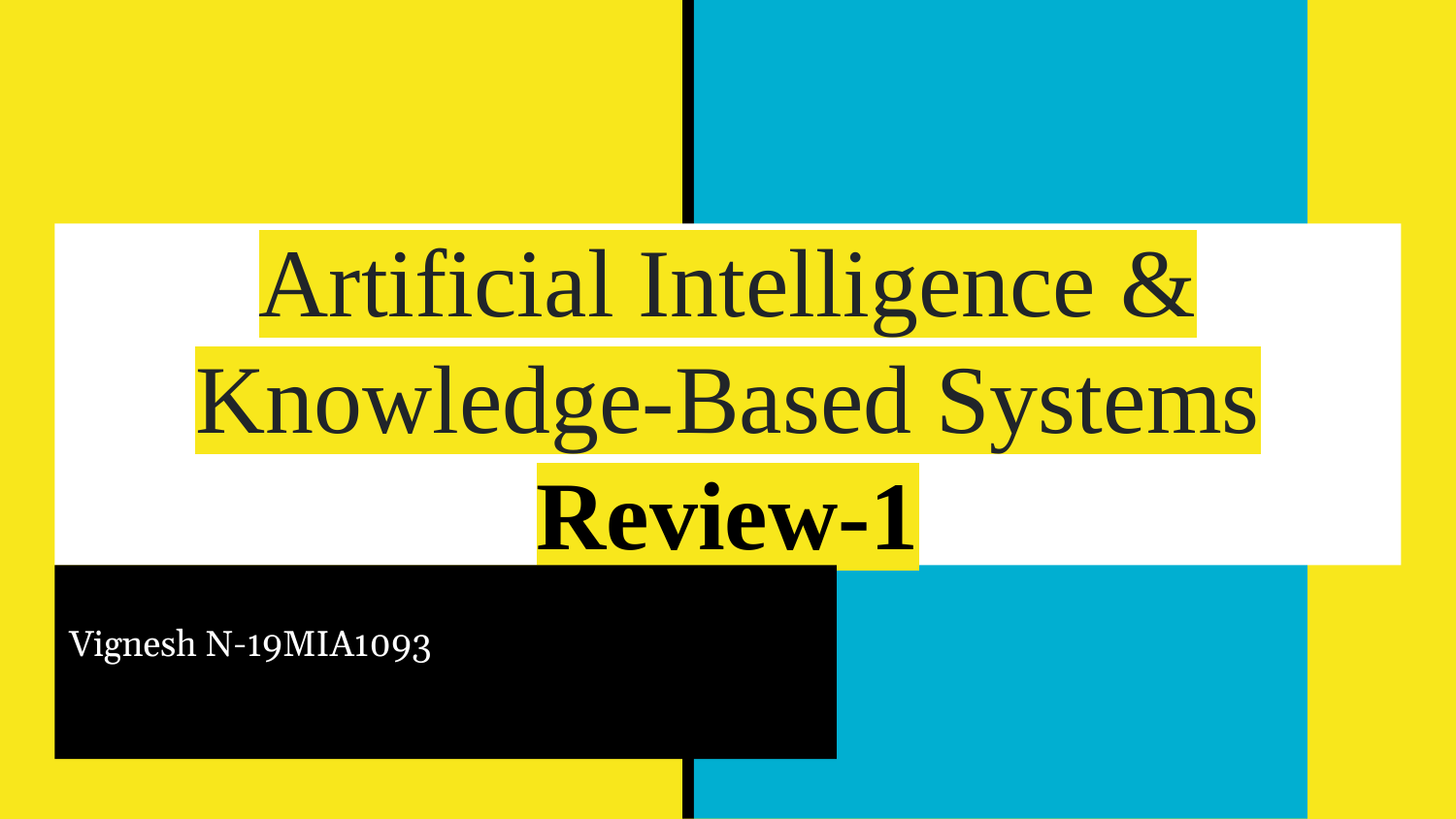

# Artificial Intelligence & Knowledge-Based Systems Review-1
Vignesh N-19MIA1093